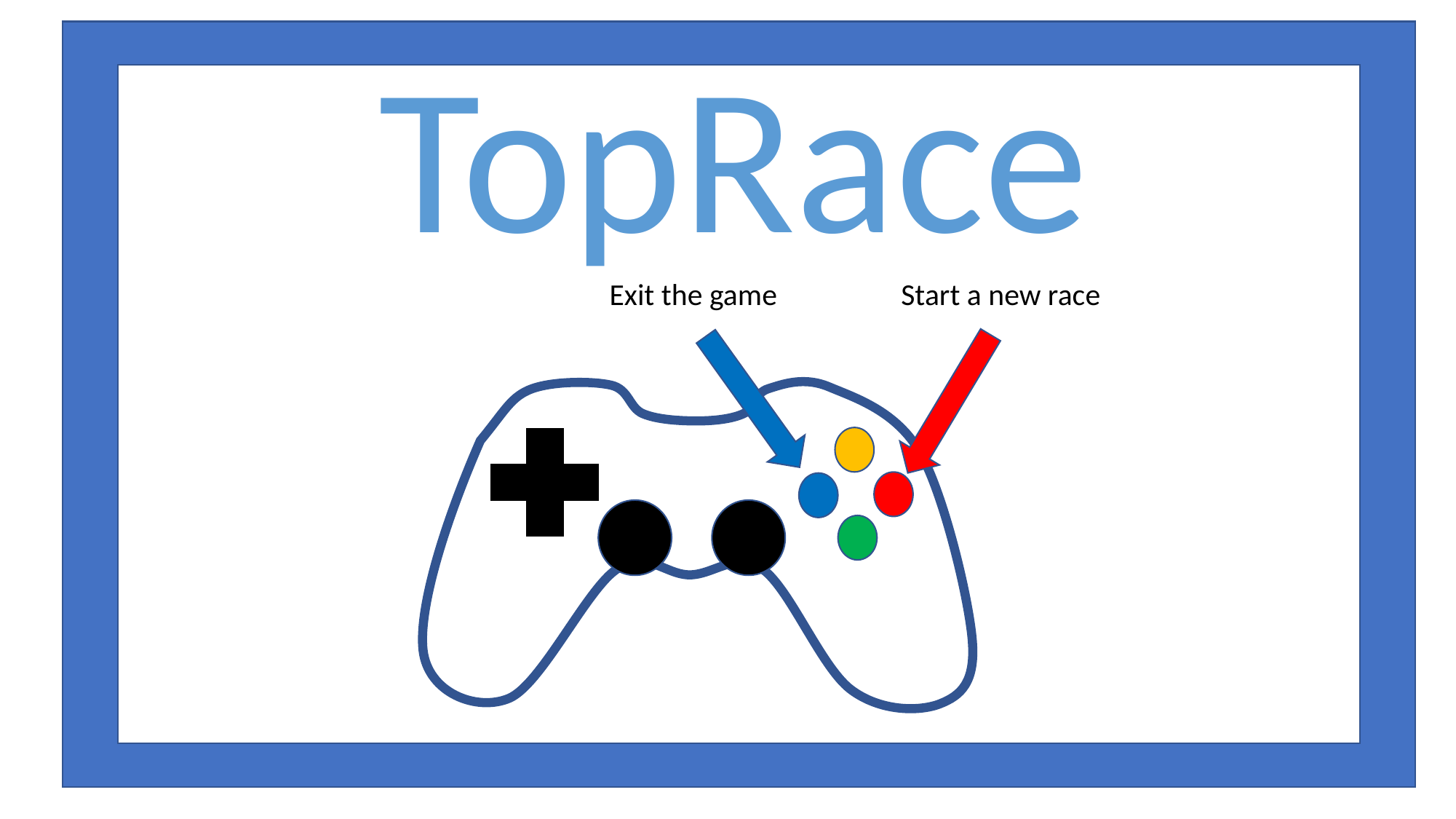

TopRace

Exit the game
Start a new race